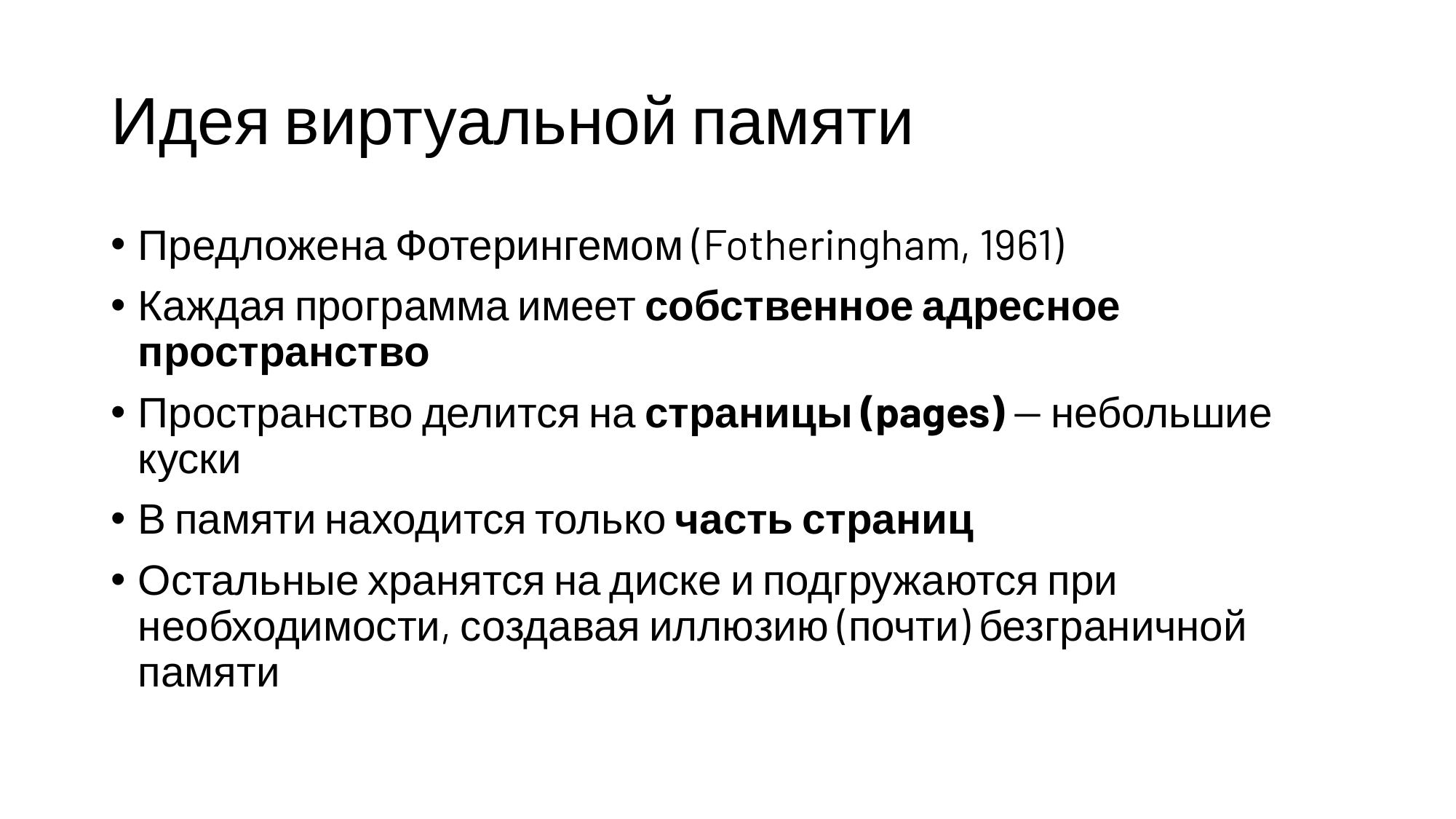

# Идея виртуальной памяти
Предложена Фотерингемом (Fotheringham, 1961)
Каждая программа имеет собственное адресное пространство
Пространство делится на страницы (pages) — небольшие куски
В памяти находится только часть страниц
Остальные хранятся на диске и подгружаются при необходимости, создавая иллюзию (почти) безграничной памяти